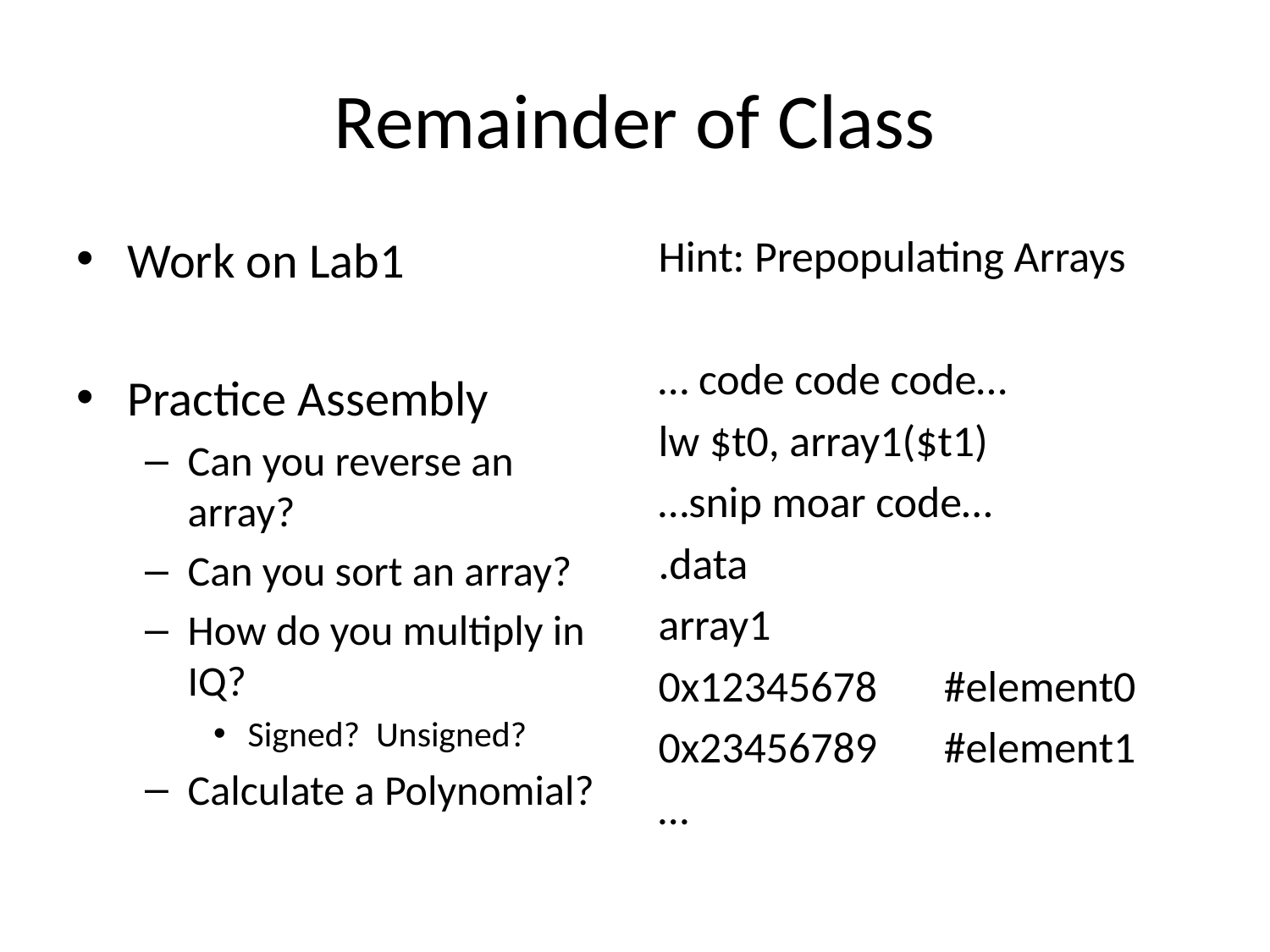

# Remainder of Class
Work on Lab1

Practice Assembly
Can you reverse an array?
Can you sort an array?
How do you multiply in IQ?
Signed?  Unsigned?
Calculate a Polynomial?

Hint: Prepopulating Arrays

… code code code…
lw $t0, array1($t1)
…snip moar code…
.data
array1
0x12345678	      #element0
0x23456789	      #element1
…